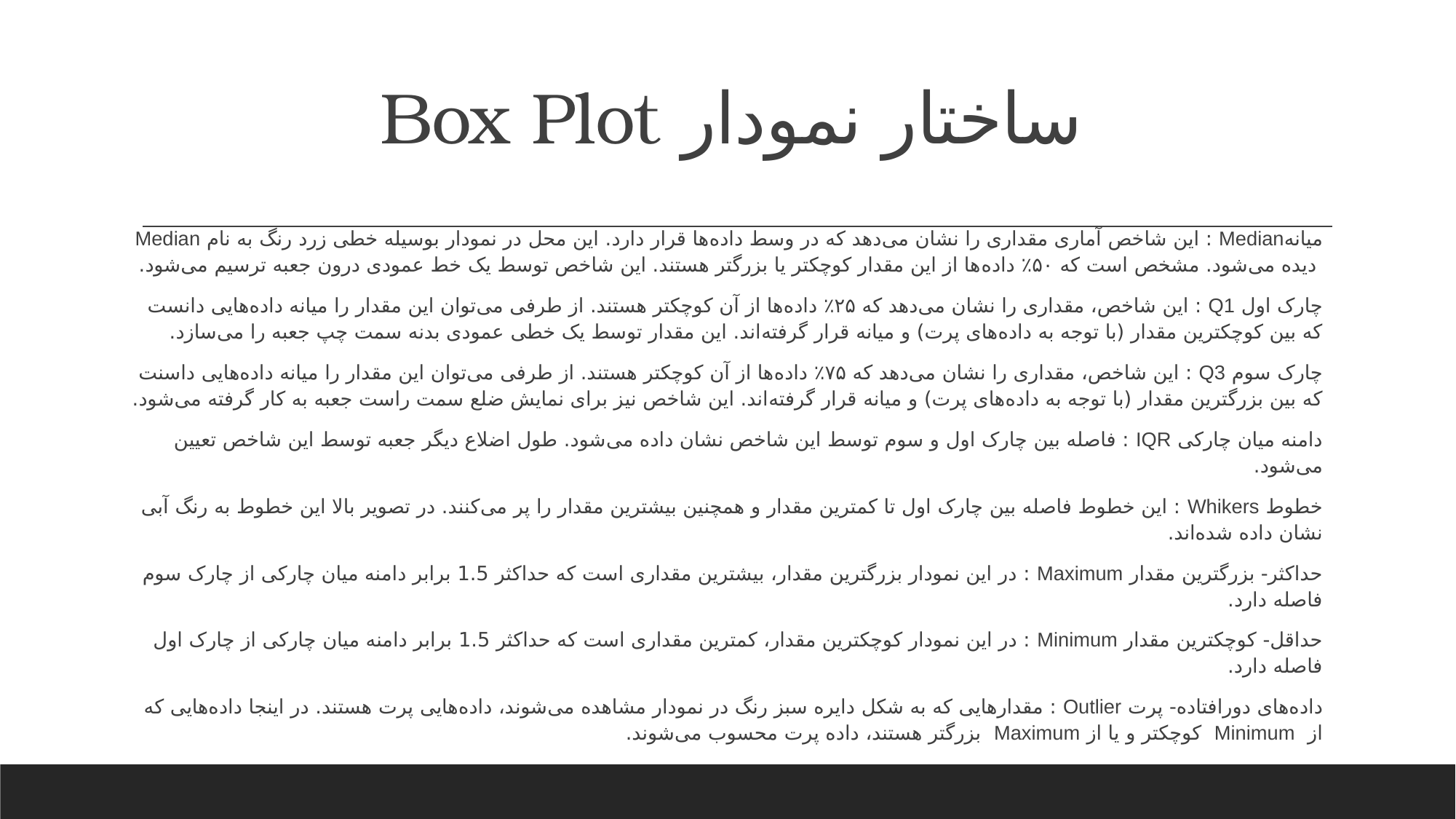

# ساختار نمودار Box Plot
میانهMedian : این شاخص آماری مقداری را نشان می‌دهد که در وسط داده‌ها قرار دارد. این محل در نمودار بوسیله خطی زرد رنگ به نام Median  دیده می‌شود. مشخص است که ۵۰٪ داده‌ها از این مقدار کوچکتر یا بزرگتر هستند. این شاخص توسط یک خط عمودی درون جعبه ترسیم می‌شود.
چارک اول Q1 : این شاخص، مقداری را نشان می‌دهد که ۲۵٪ داده‌ها از آن کوچکتر هستند. از طرفی می‌توان این مقدار را میانه داده‌هایی دانست که بین کوچکترین مقدار (با توجه به داده‌های پرت) و میانه قرار گرفته‌اند. این مقدار توسط یک خطی عمودی بدنه سمت چپ جعبه را می‌سازد.
چارک سوم Q3 : این شاخص، مقداری را نشان می‌دهد که ۷۵٪ داده‌ها از آن کوچکتر هستند. از طرفی می‌توان این مقدار را میانه داده‌هایی داسنت که بین بزرگترین مقدار (با توجه به داده‌های پرت) و میانه قرار گرفته‌اند. این شاخص نیز برای نمایش ضلع سمت راست جعبه به کار گرفته می‌شود.
دامنه میان چارکی IQR : فاصله بین چارک اول و سوم توسط این شاخص نشان داده می‌شود. طول اضلاع دیگر جعبه توسط این شاخص تعیین می‌شود.
خطوط Whikers : این خطوط فاصله بین چارک اول تا کمترین مقدار و همچنین بیشترین مقدار را پر می‌کنند. در تصویر بالا این خطوط به رنگ آبی نشان داده شده‌اند.
حداکثر- بزرگترین مقدار Maximum : در این نمودار بزرگترین مقدار، بیشترین مقداری است که حداکثر 1.5 برابر دامنه میان چارکی از چارک سوم فاصله دارد.
حداقل- کوچکترین مقدار Minimum : در این نمودار کوچکترین مقدار، کمترین مقداری است که حداکثر 1.5 برابر دامنه میان چارکی از چارک اول فاصله دارد.
داده‌های دورافتاده- پرت Outlier : مقدارهایی که به شکل دایره سبز رنگ در نمودار مشاهده می‌شوند، داده‌هایی پرت هستند. در اینجا داده‌هایی که از  Minimum  کوچکتر و یا از Maximum  بزرگتر هستند، داده پرت محسوب می‌شوند.